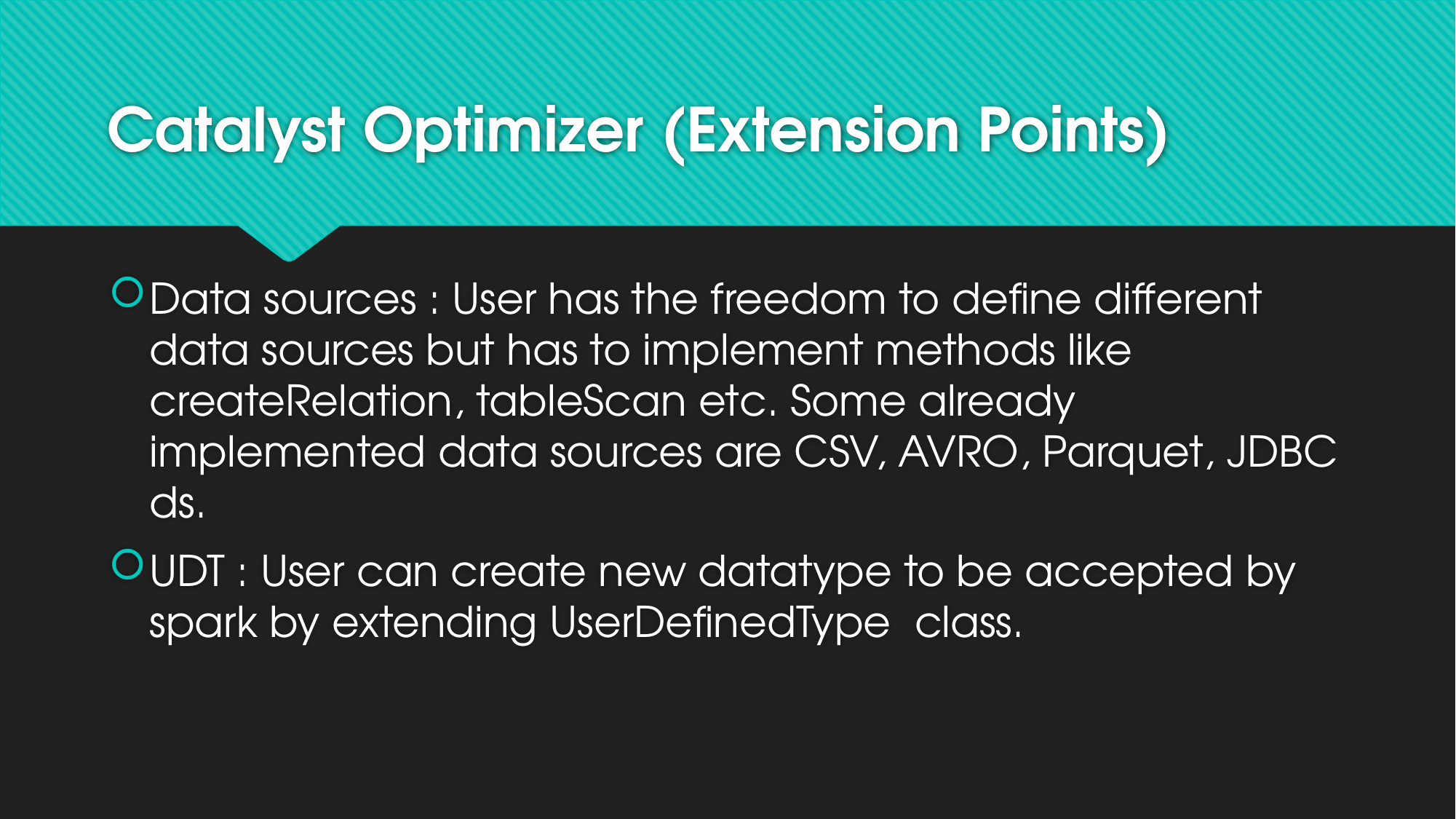

# Catalyst Optimizer (Extension Points)
Data sources : User has the freedom to define different data sources but has to implement methods like createRelation, tableScan etc. Some already implemented data sources are CSV, AVRO, Parquet, JDBC ds.
UDT : User can create new datatype to be accepted by spark by extending UserDefinedType  class.